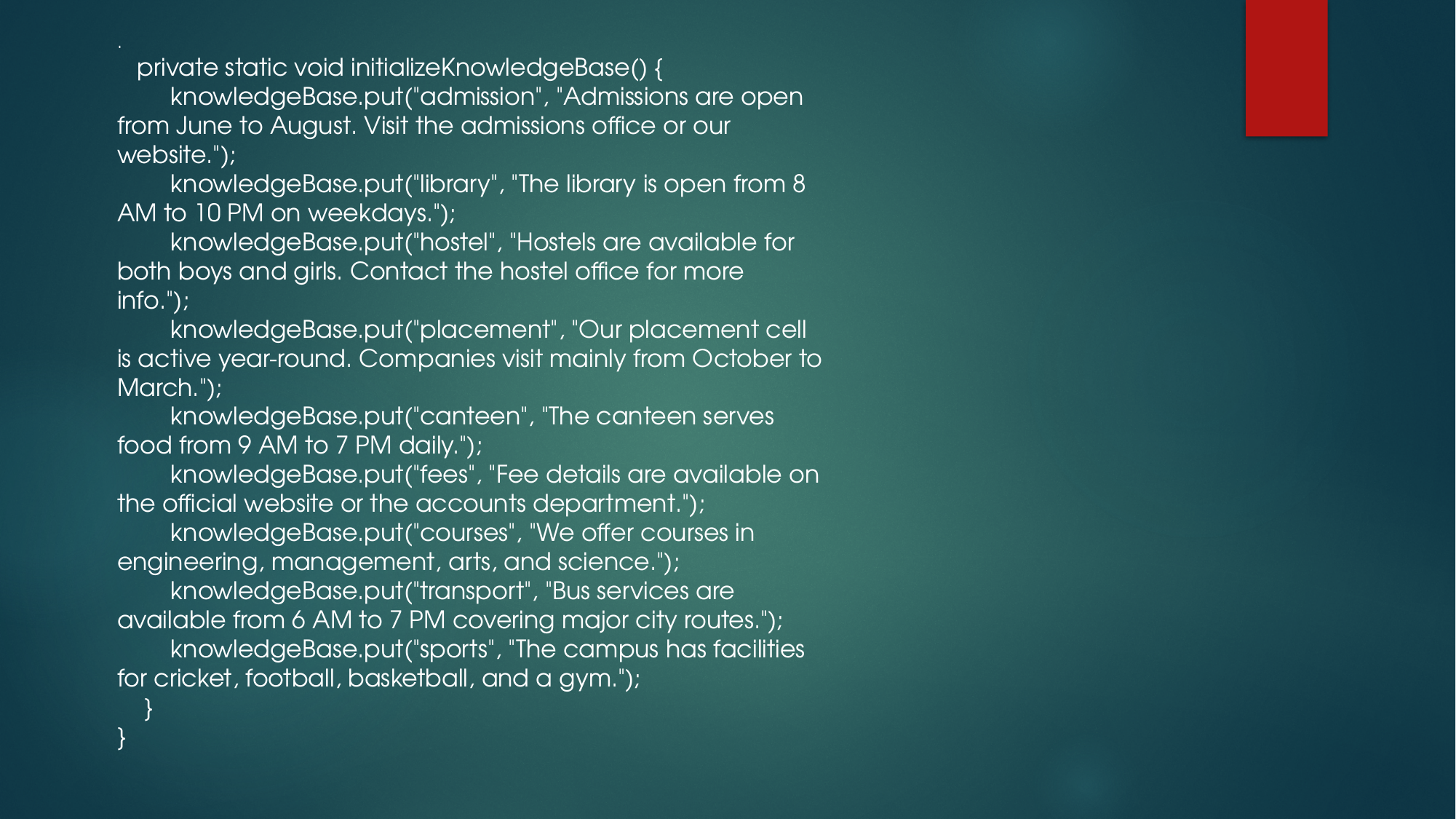

.
    private static void initializeKnowledgeBase() {
        knowledgeBase.put("admission", "Admissions are open from June to August. Visit the admissions office or our website.");
        knowledgeBase.put("library", "The library is open from 8 AM to 10 PM on weekdays.");
        knowledgeBase.put("hostel", "Hostels are available for both boys and girls. Contact the hostel office for more info.");
        knowledgeBase.put("placement", "Our placement cell is active year-round. Companies visit mainly from October to March.");
        knowledgeBase.put("canteen", "The canteen serves food from 9 AM to 7 PM daily.");
        knowledgeBase.put("fees", "Fee details are available on the official website or the accounts department.");
        knowledgeBase.put("courses", "We offer courses in engineering, management, arts, and science.");
        knowledgeBase.put("transport", "Bus services are available from 6 AM to 7 PM covering major city routes.");
        knowledgeBase.put("sports", "The campus has facilities for cricket, football, basketball, and a gym.");
    }
}